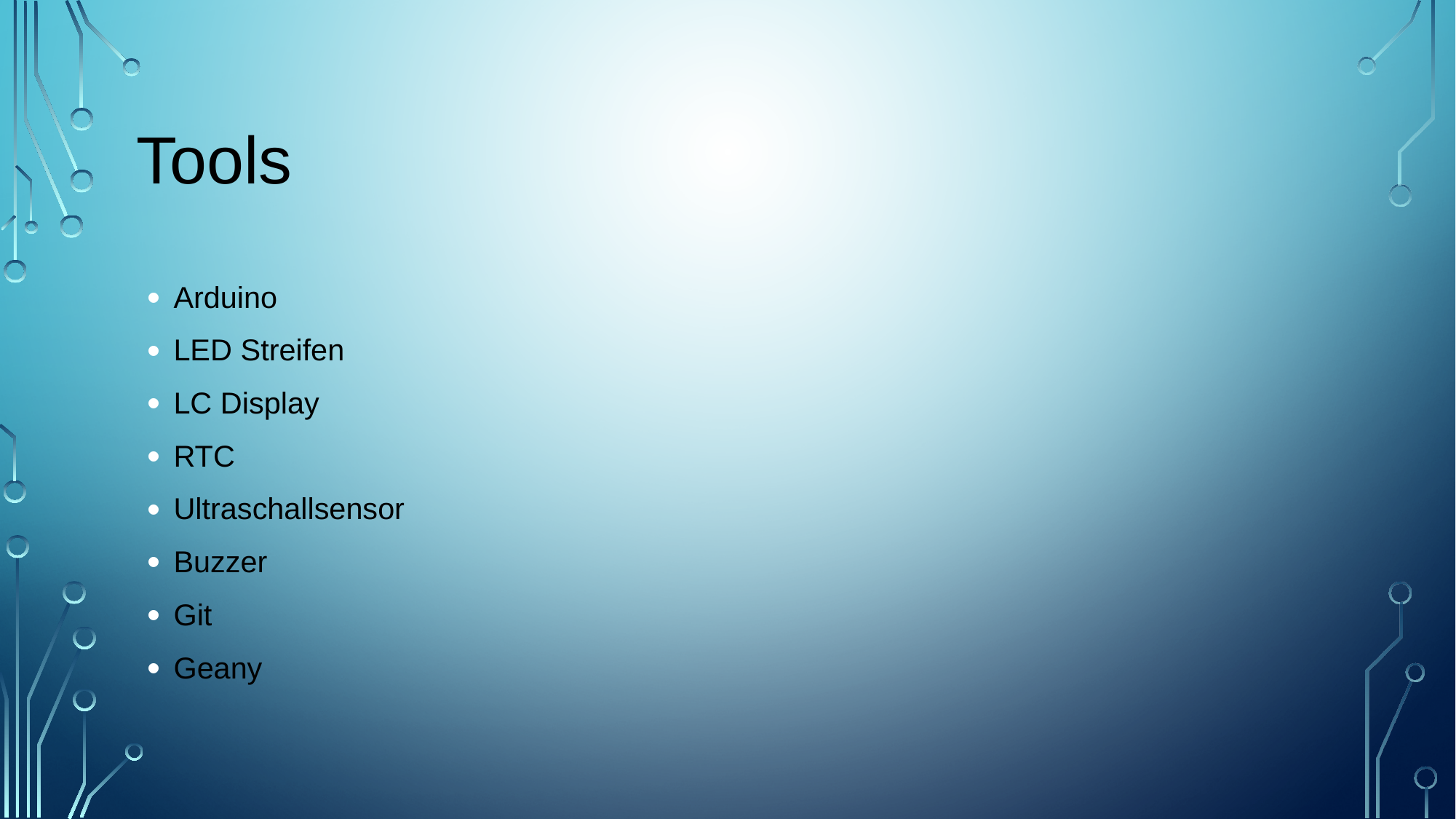

# Tools
Arduino
LED Streifen
LC Display
RTC
Ultraschallsensor
Buzzer
Git
Geany